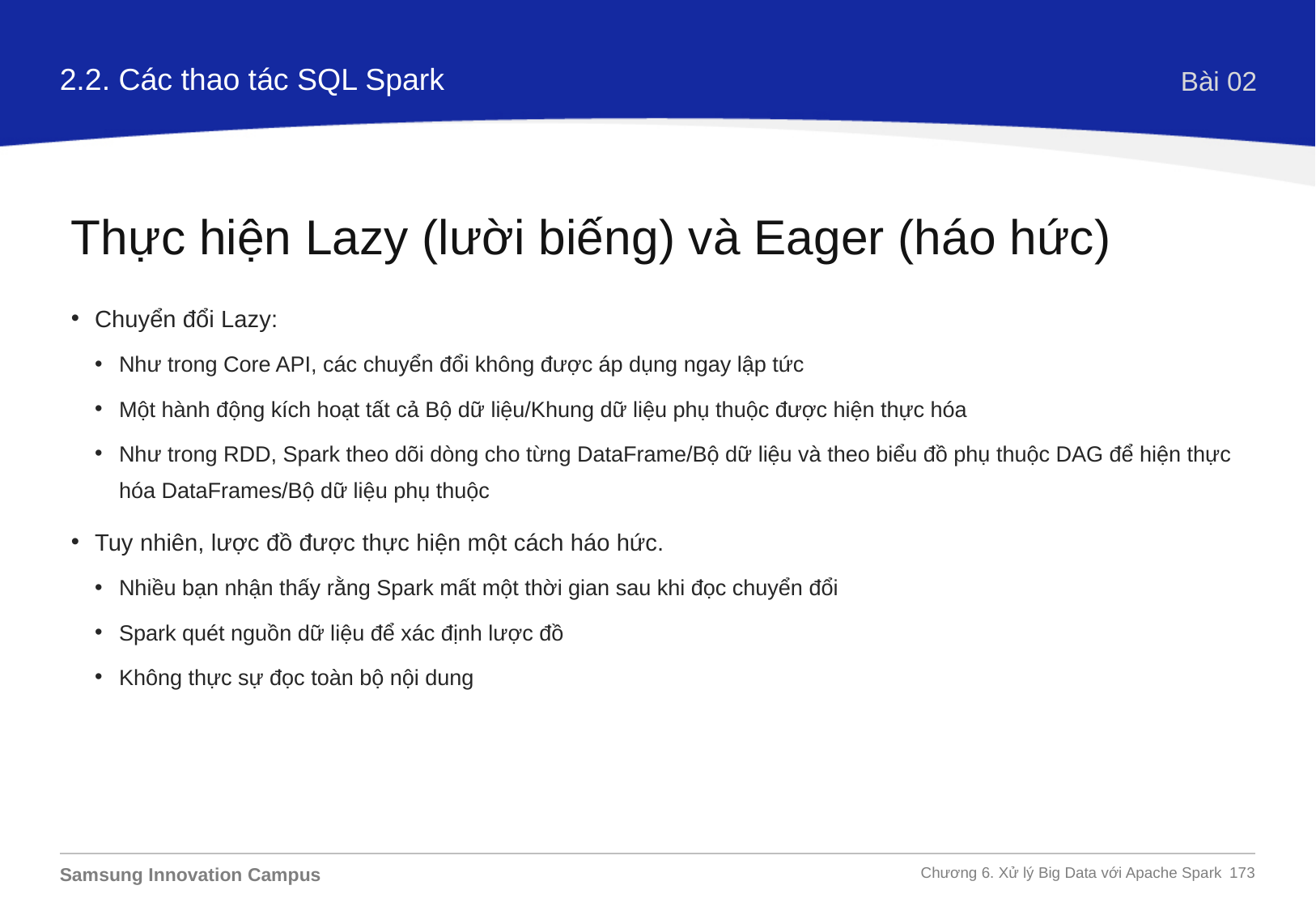

2.2. Các thao tác SQL Spark
Bài 02
Thực hiện Lazy (lười biếng) và Eager (háo hức)
Chuyển đổi Lazy:
Như trong Core API, các chuyển đổi không được áp dụng ngay lập tức
Một hành động kích hoạt tất cả Bộ dữ liệu/Khung dữ liệu phụ thuộc được hiện thực hóa
Như trong RDD, Spark theo dõi dòng cho từng DataFrame/Bộ dữ liệu và theo biểu đồ phụ thuộc DAG để hiện thực hóa DataFrames/Bộ dữ liệu phụ thuộc
Tuy nhiên, lược đồ được thực hiện một cách háo hức.
Nhiều bạn nhận thấy rằng Spark mất một thời gian sau khi đọc chuyển đổi
Spark quét nguồn dữ liệu để xác định lược đồ
Không thực sự đọc toàn bộ nội dung